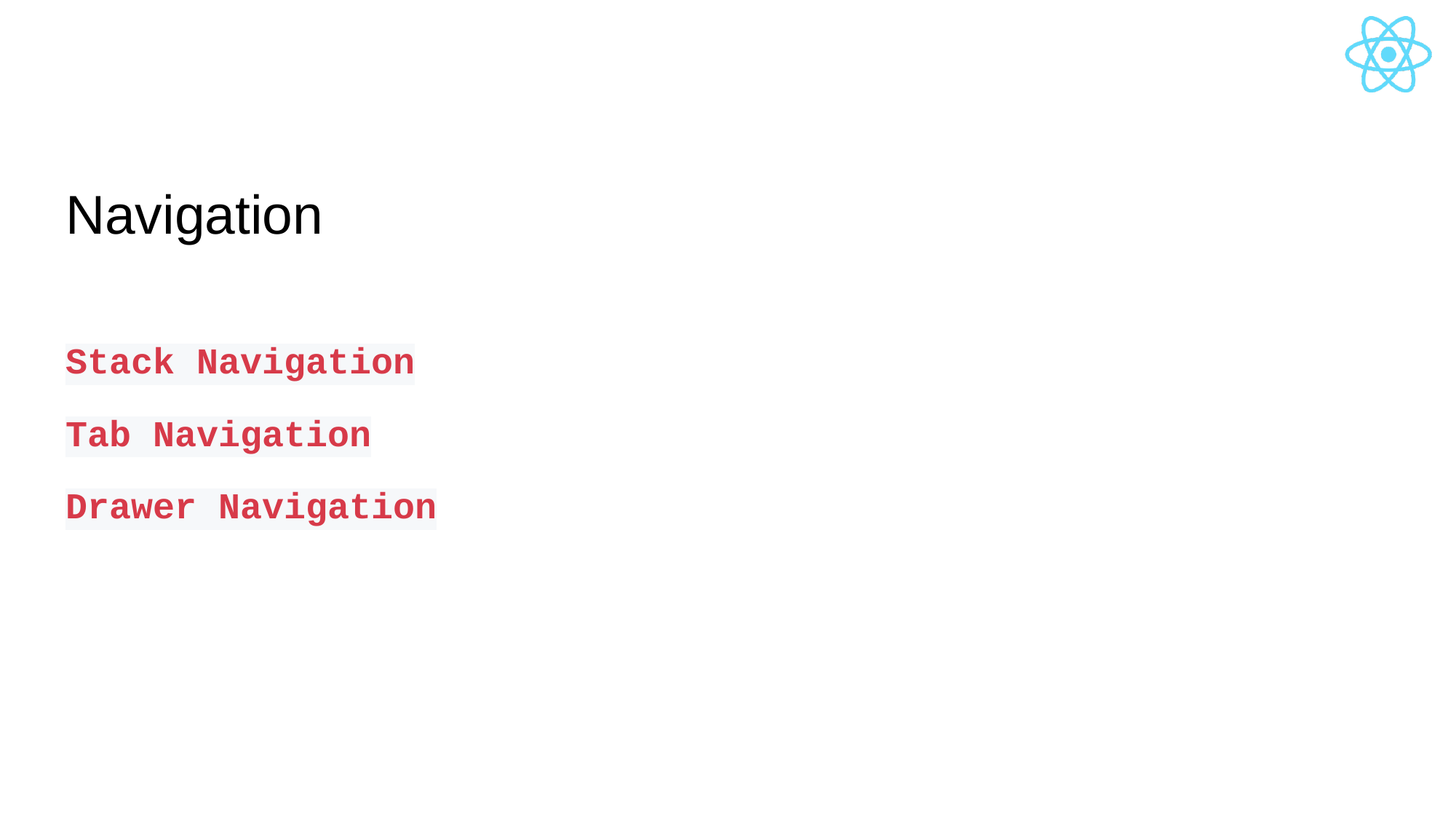

# Navigation
Stack Navigation
Tab Navigation
Drawer Navigation